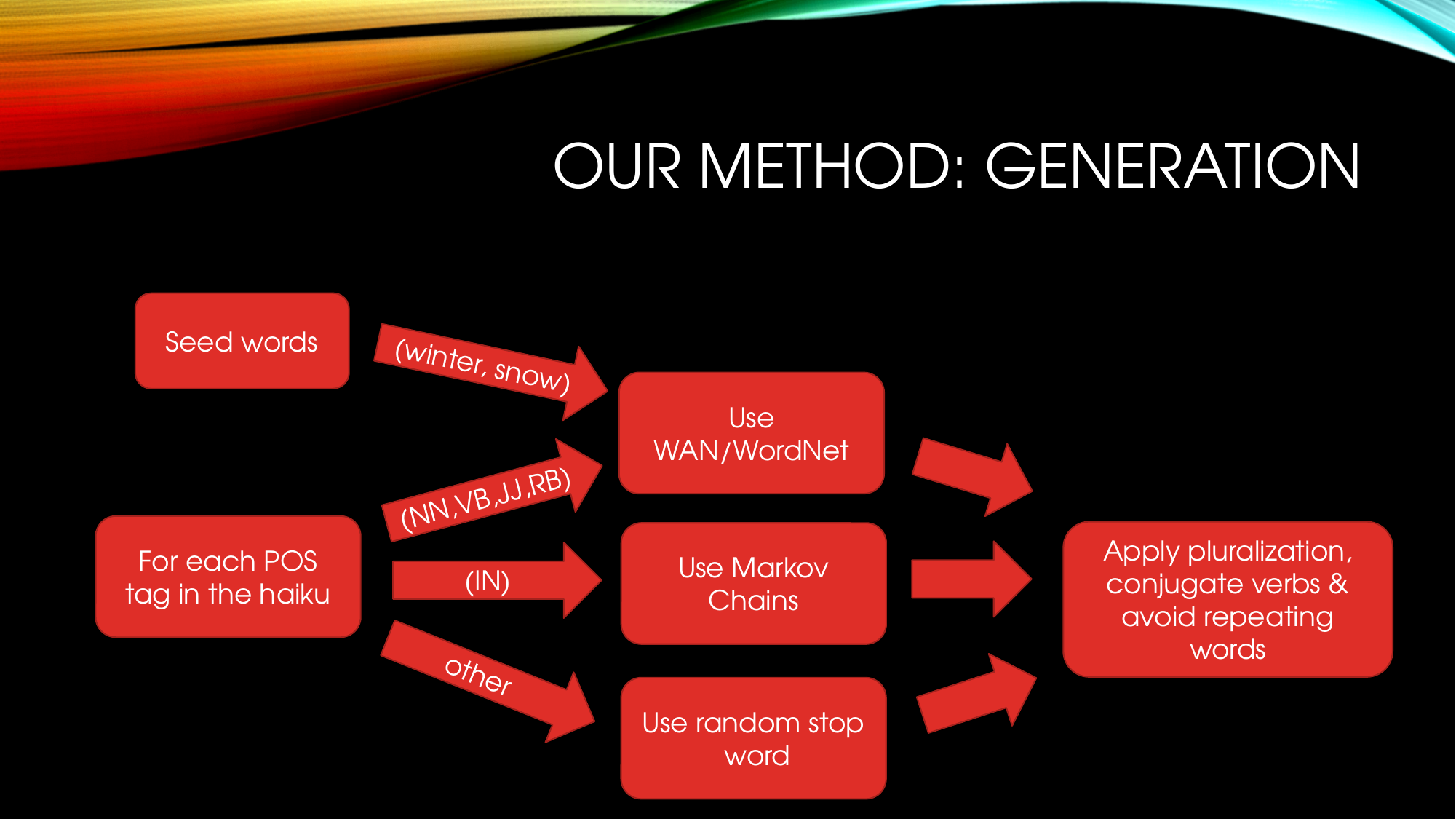

# Our method: generation
Seed words
(winter, snow)
Use WAN/WordNet

(NN,VB,JJ,RB)
For each POS tag in the haiku
Apply pluralization, conjugate verbs & avoid repeating words
Use Markov Chains

(IN)
other

Use random stop
 word